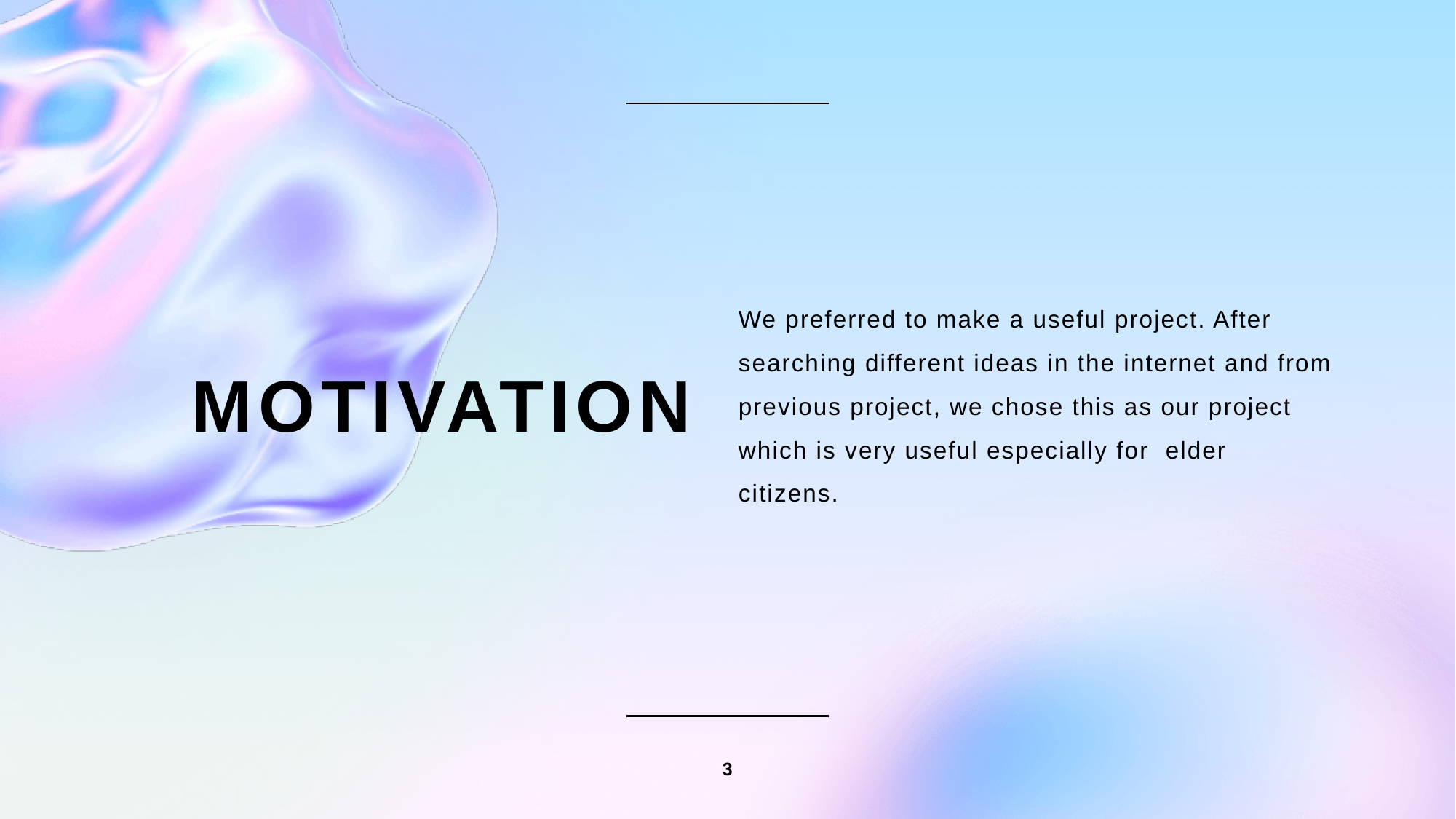

We preferred to make a useful project. After searching different ideas in the internet and from previous project, we chose this as our project which is very useful especially for  elder citizens.
# mOTIVATION
3